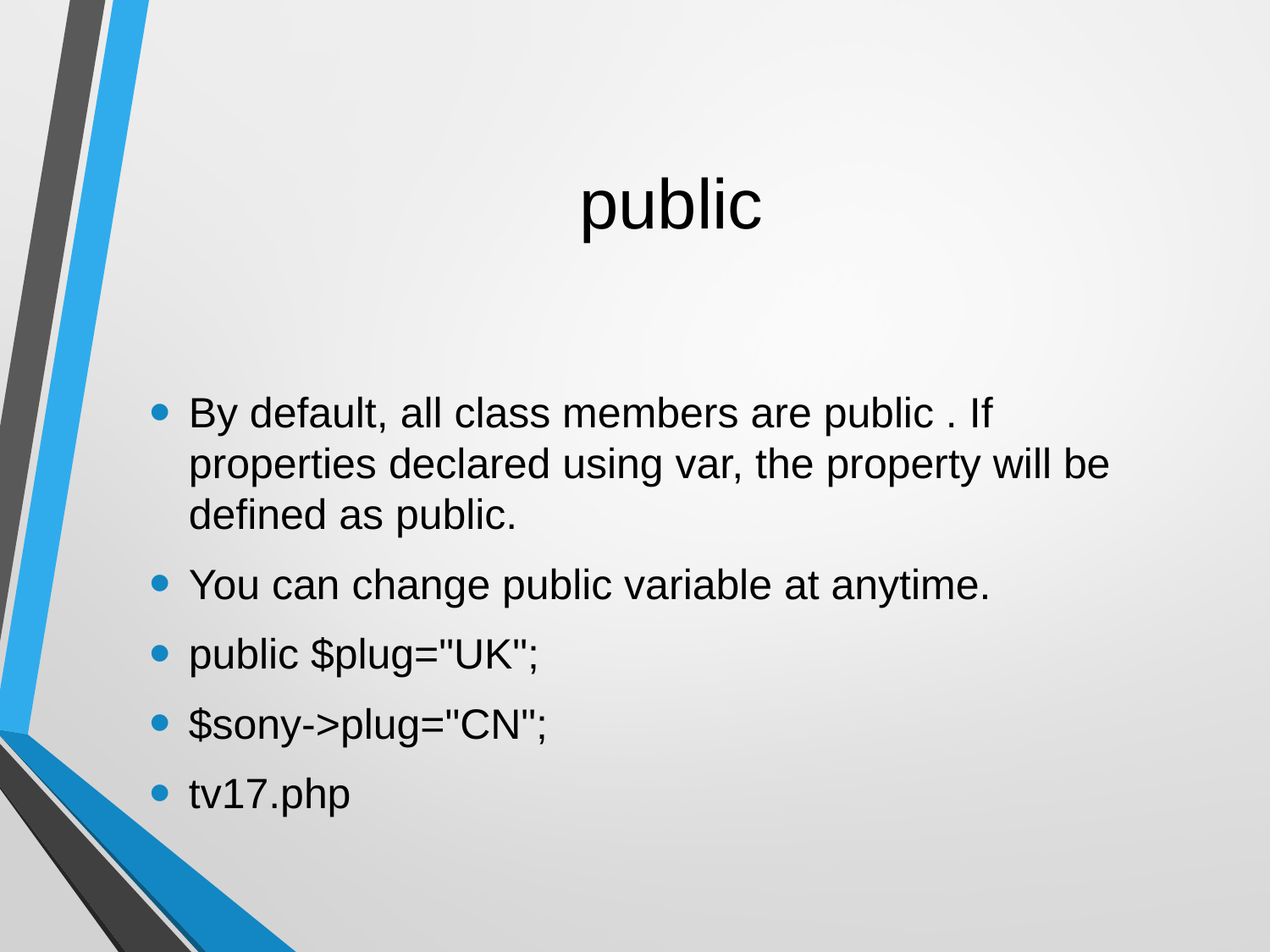

# public
By default, all class members are public . If properties declared using var, the property will be defined as public.
You can change public variable at anytime.
public $plug="UK";
$sony->plug="CN";
tv17.php